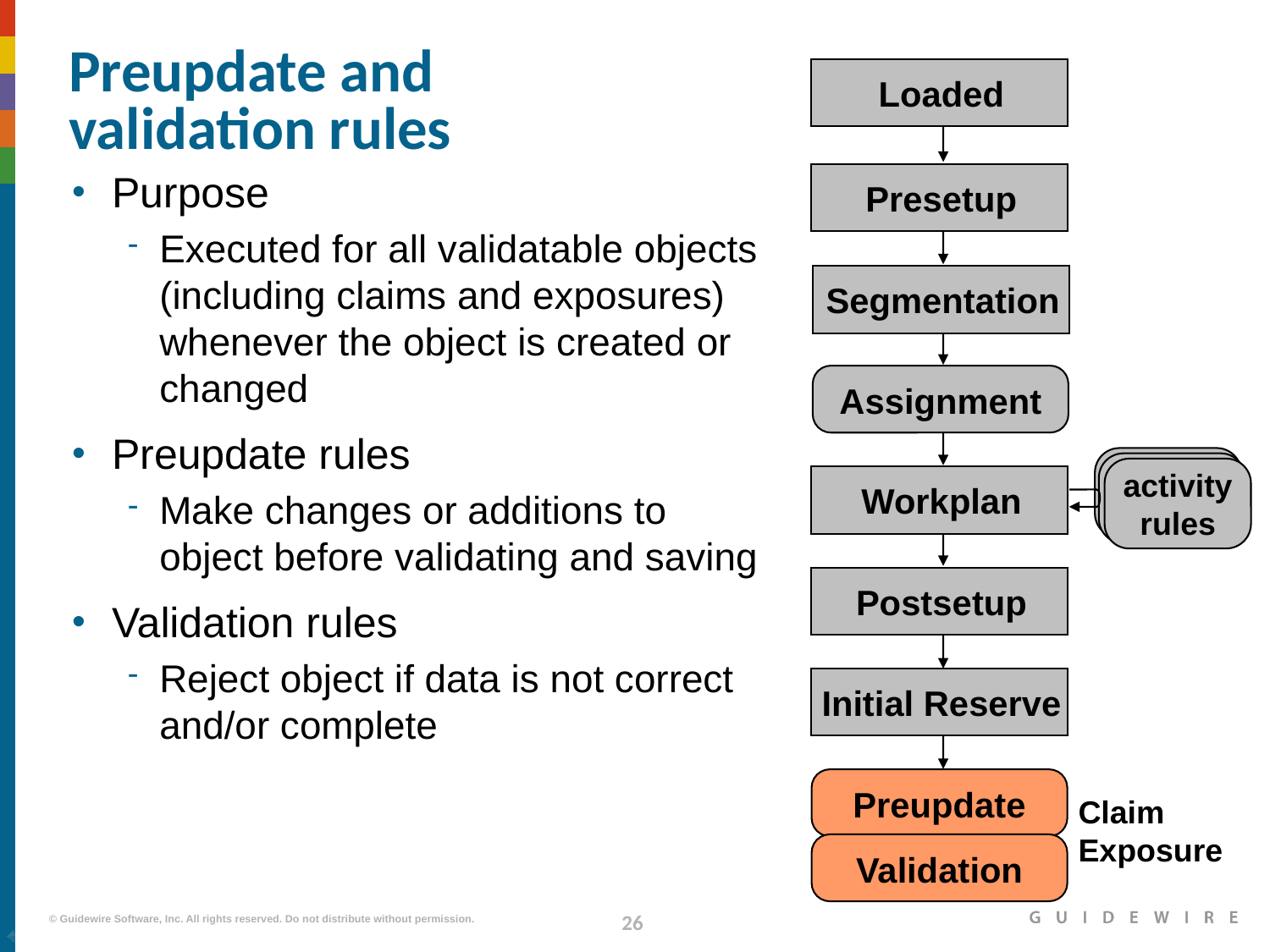

# Preupdate and validation rules

Loaded

Presetup
Purpose
Executed for all validatable objects (including claims and exposures) whenever the object is created or changed
Preupdate rules
Make changes or additions to object before validating and saving
Validation rules
Reject object if data is not correct and/or complete

Segmentation

Assignment

activity rules

Workplan

Postsetup

Initial Reserve

Preupdate
Claim
Exposure

Validation